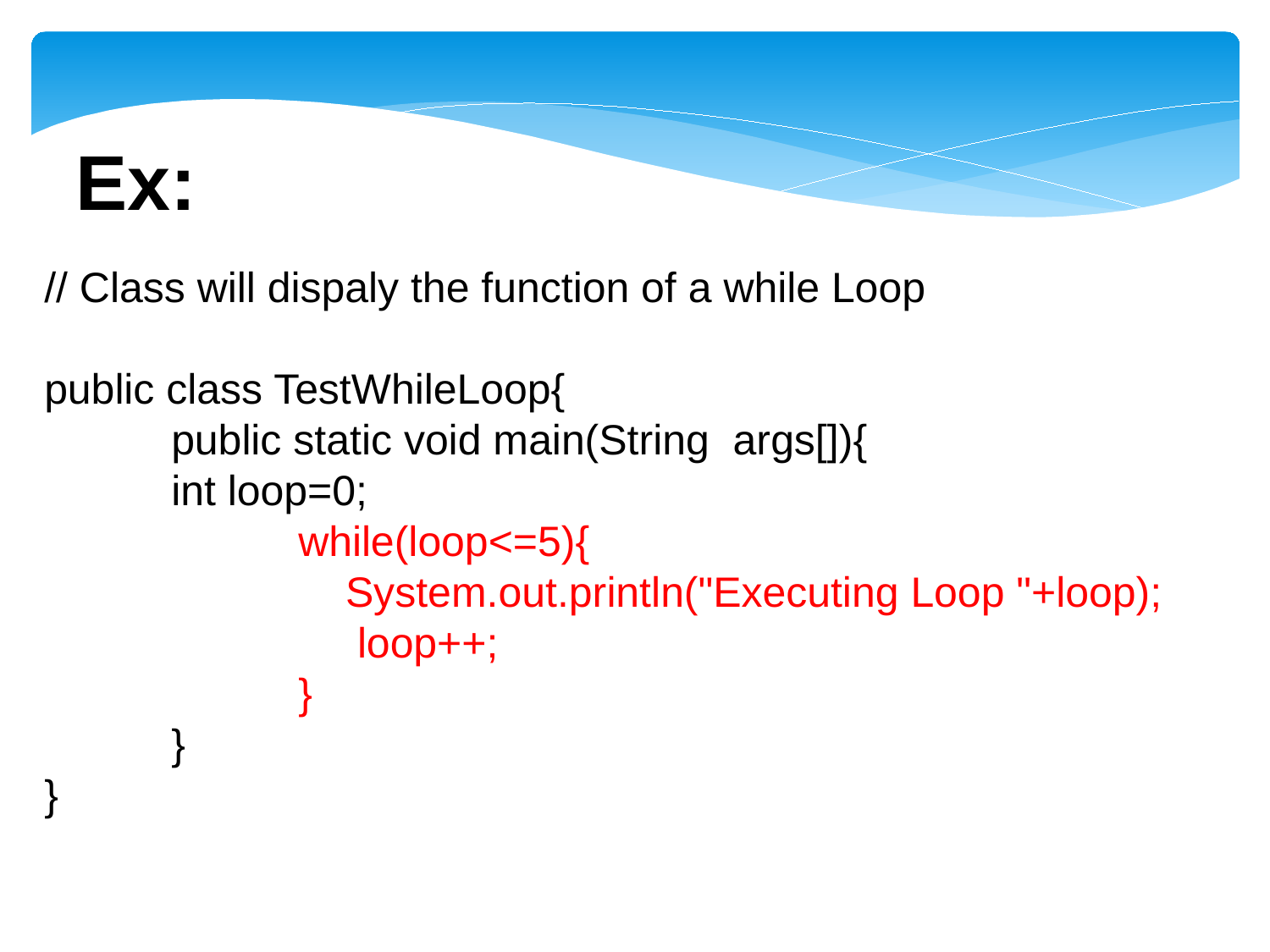

Ex:

// Class will dispaly the function of a while Loop

public class TestWhileLoop{
	public static void main(String  args[]){
	int loop=0;
		while(loop<=5){
		    System.out.println("Executing Loop "+loop);
		     loop++;
		}
	}
}